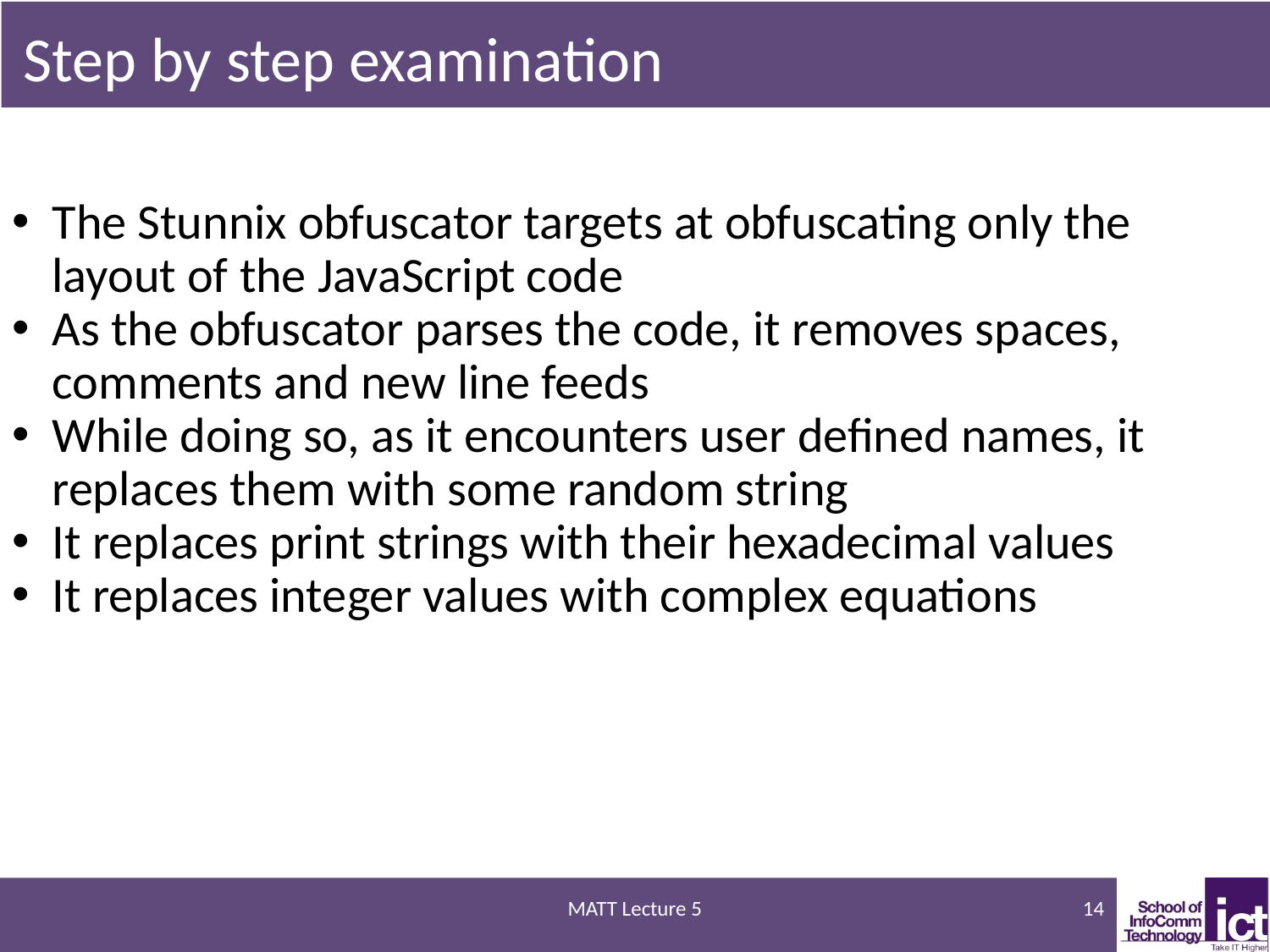

# Step by step examination
The Stunnix obfuscator targets at obfuscating only the layout of the JavaScript code
As the obfuscator parses the code, it removes spaces, comments and new line feeds
While doing so, as it encounters user defined names, it replaces them with some random string
It replaces print strings with their hexadecimal values
It replaces integer values with complex equations
MATT Lecture 5
14